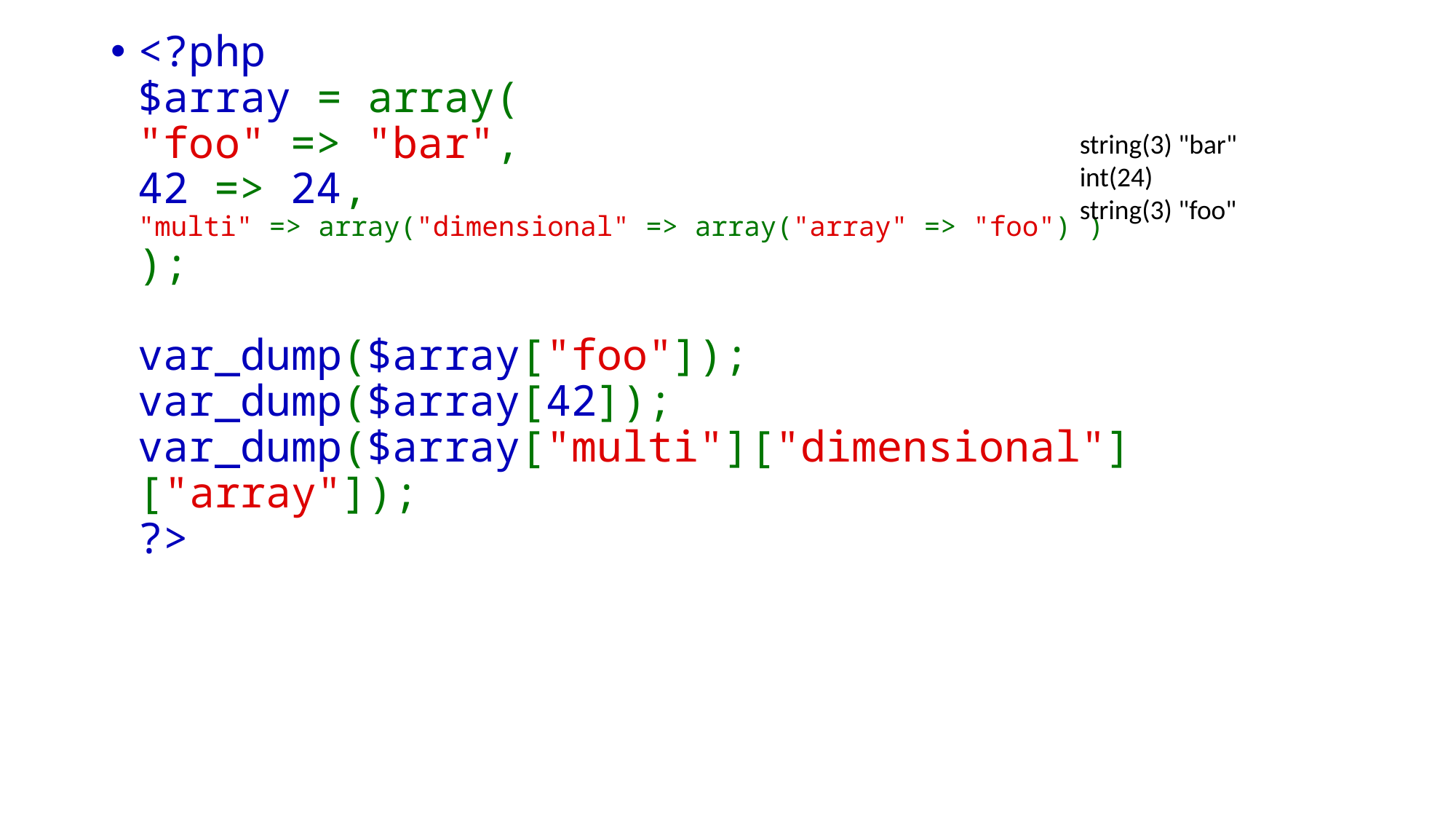

<?php
$array = array(
"foo" => "bar",
42 => 24,
"multi" => array("dimensional" => array("array" => "foo") )
);
var_dump($array["foo"]);
var_dump($array[42]);
var_dump($array["multi"]["dimensional"]["array"]);
?>
string(3) "bar"
int(24)
string(3) "foo"